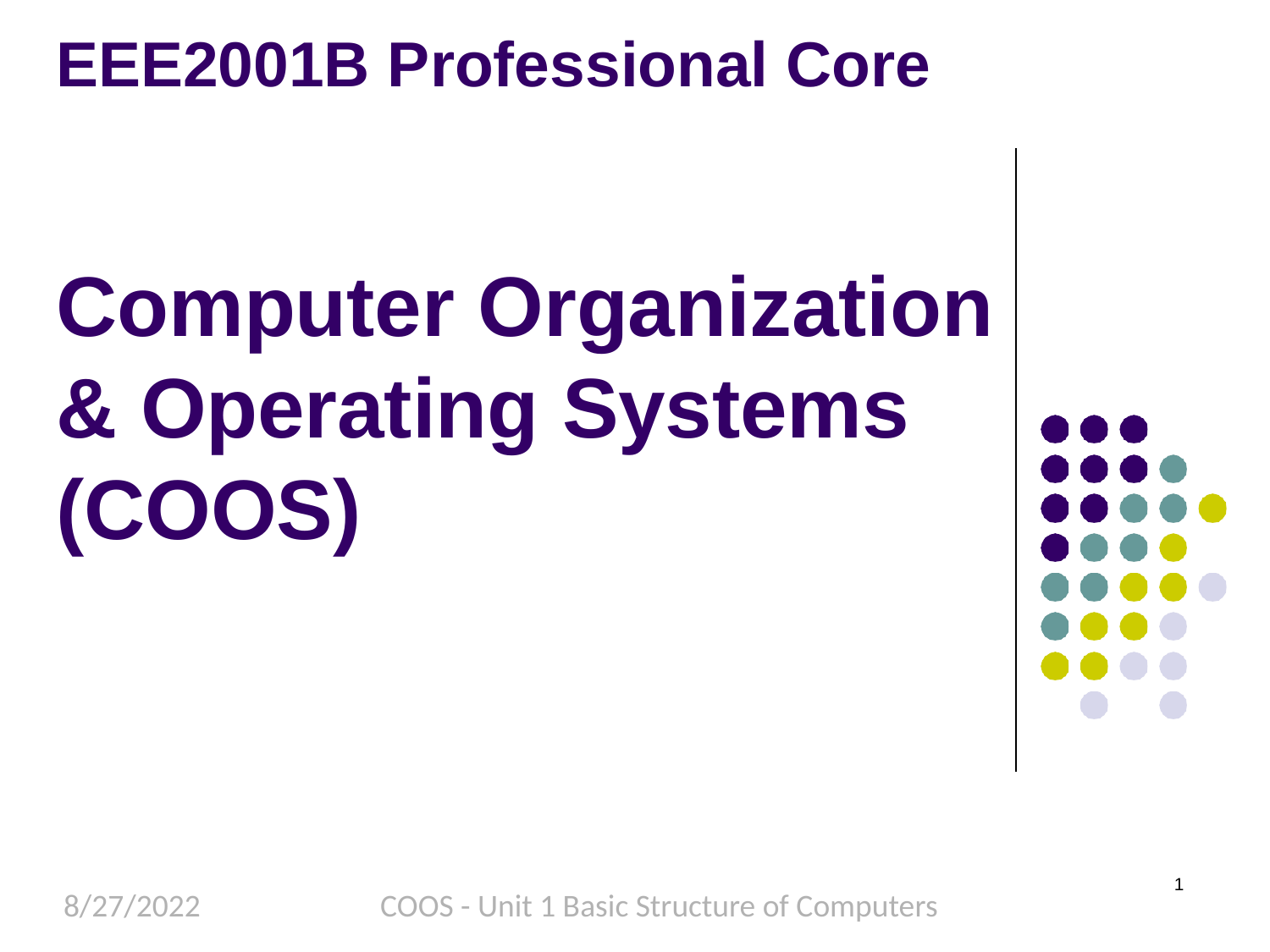

# EEE2001B Professional Core Computer Organization & Operating Systems (COOS)

1
8/27/2022
COOS - Unit 1 Basic Structure of Computers